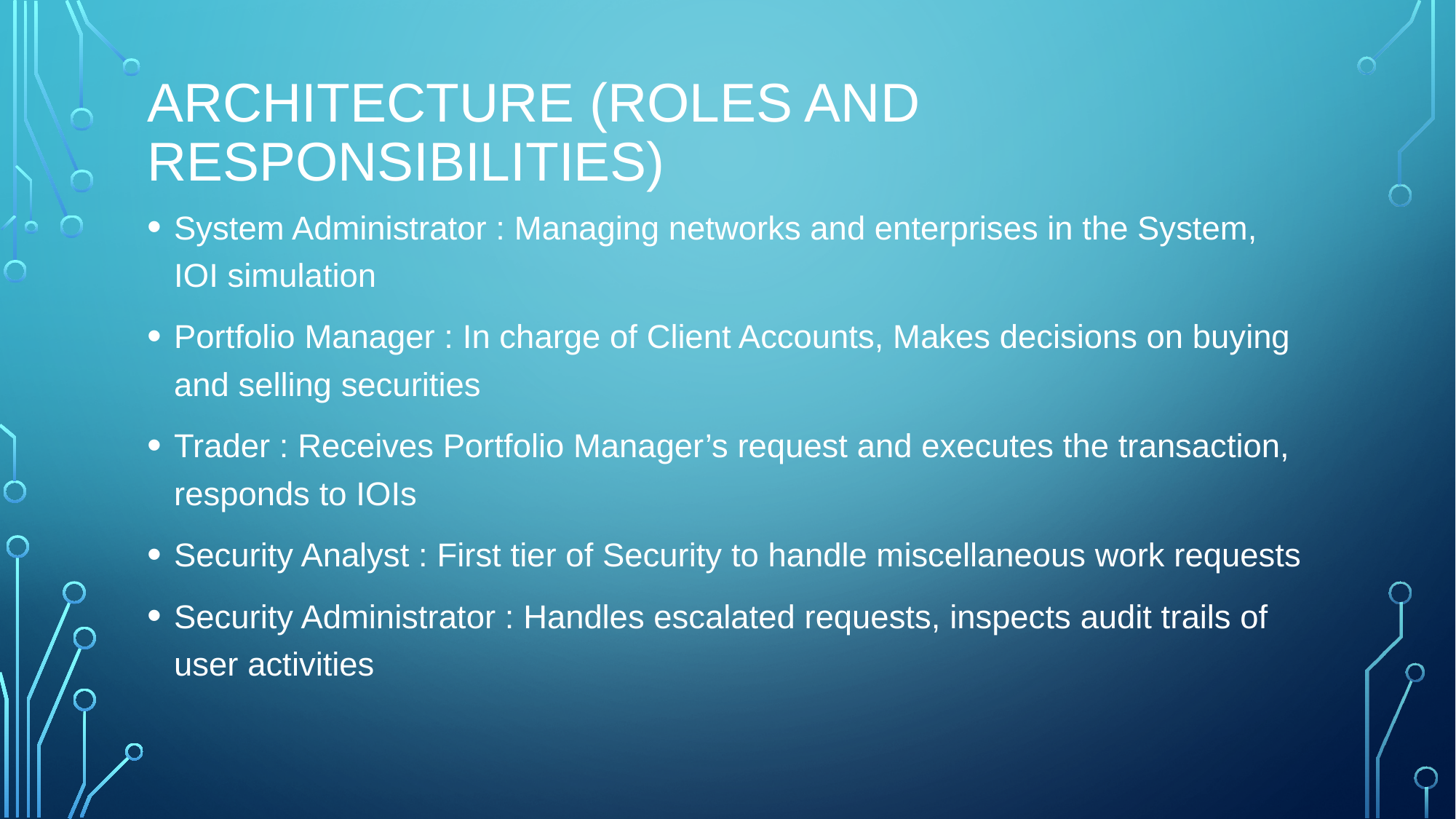

# Architecture (Roles and responsibilities)
System Administrator : Managing networks and enterprises in the System, IOI simulation
Portfolio Manager : In charge of Client Accounts, Makes decisions on buying and selling securities
Trader : Receives Portfolio Manager’s request and executes the transaction, responds to IOIs
Security Analyst : First tier of Security to handle miscellaneous work requests
Security Administrator : Handles escalated requests, inspects audit trails of user activities